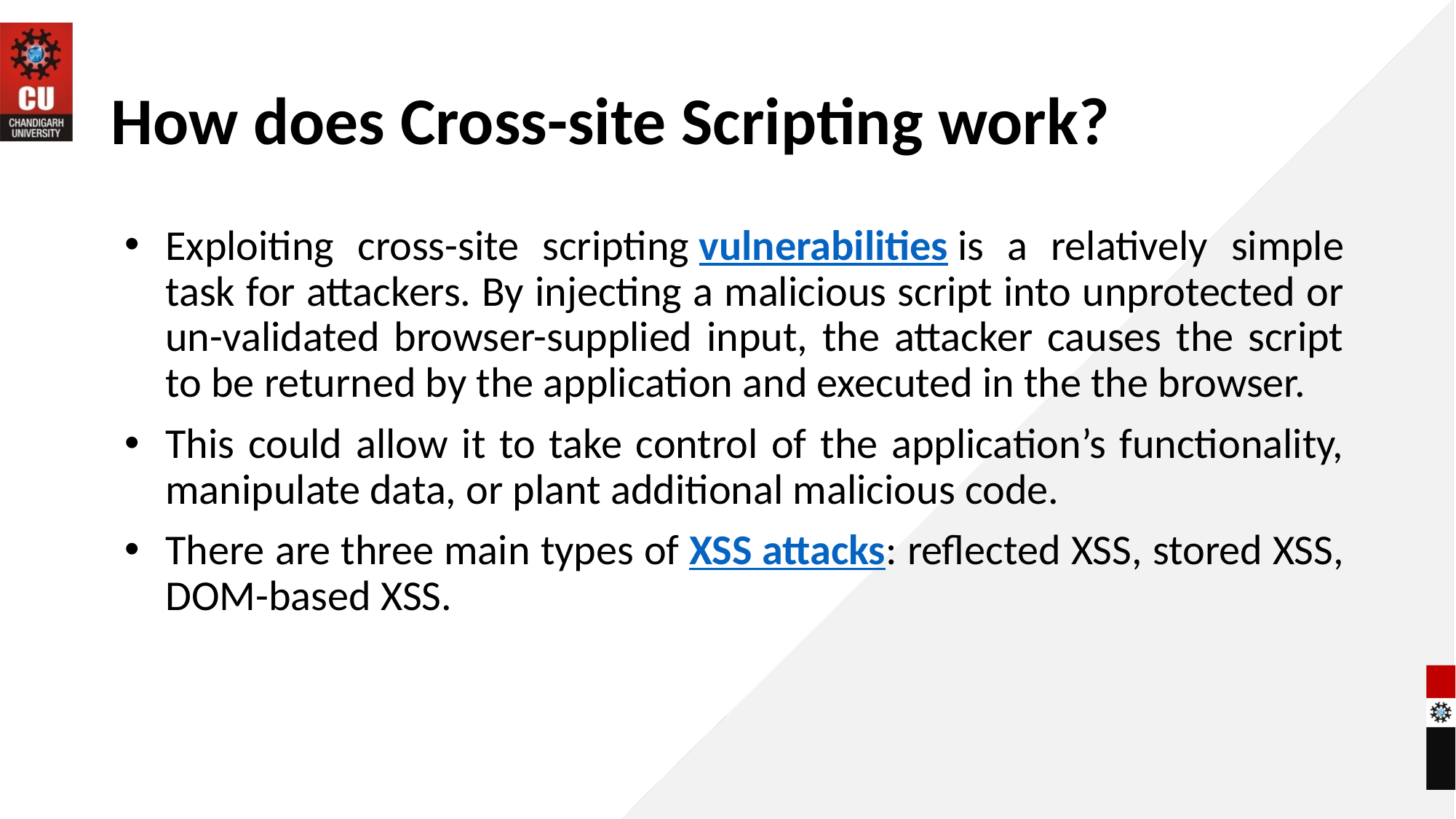

# How does Cross-site Scripting work?
Exploiting cross-site scripting vulnerabilities is a relatively simple task for attackers. By injecting a malicious script into unprotected or un-validated browser-supplied input, the attacker causes the script to be returned by the application and executed in the the browser.
This could allow it to take control of the application’s functionality, manipulate data, or plant additional malicious code.
There are three main types of XSS attacks: reflected XSS, stored XSS, DOM-based XSS.